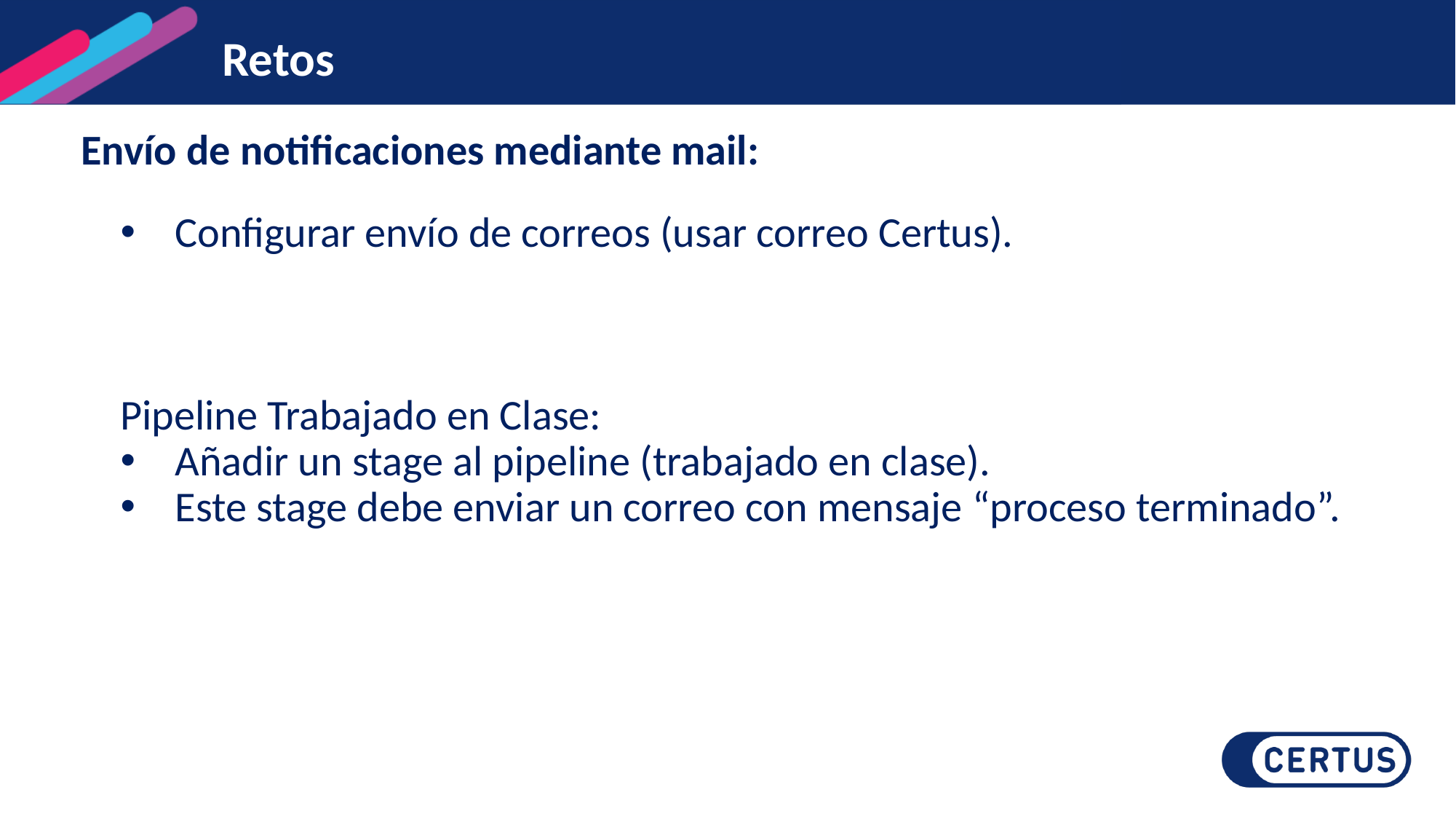

# Retos
Envío de notificaciones mediante mail:
Configurar envío de correos (usar correo Certus).

Pipeline Trabajado en Clase:
Añadir un stage al pipeline (trabajado en clase).
Este stage debe enviar un correo con mensaje “proceso terminado”.